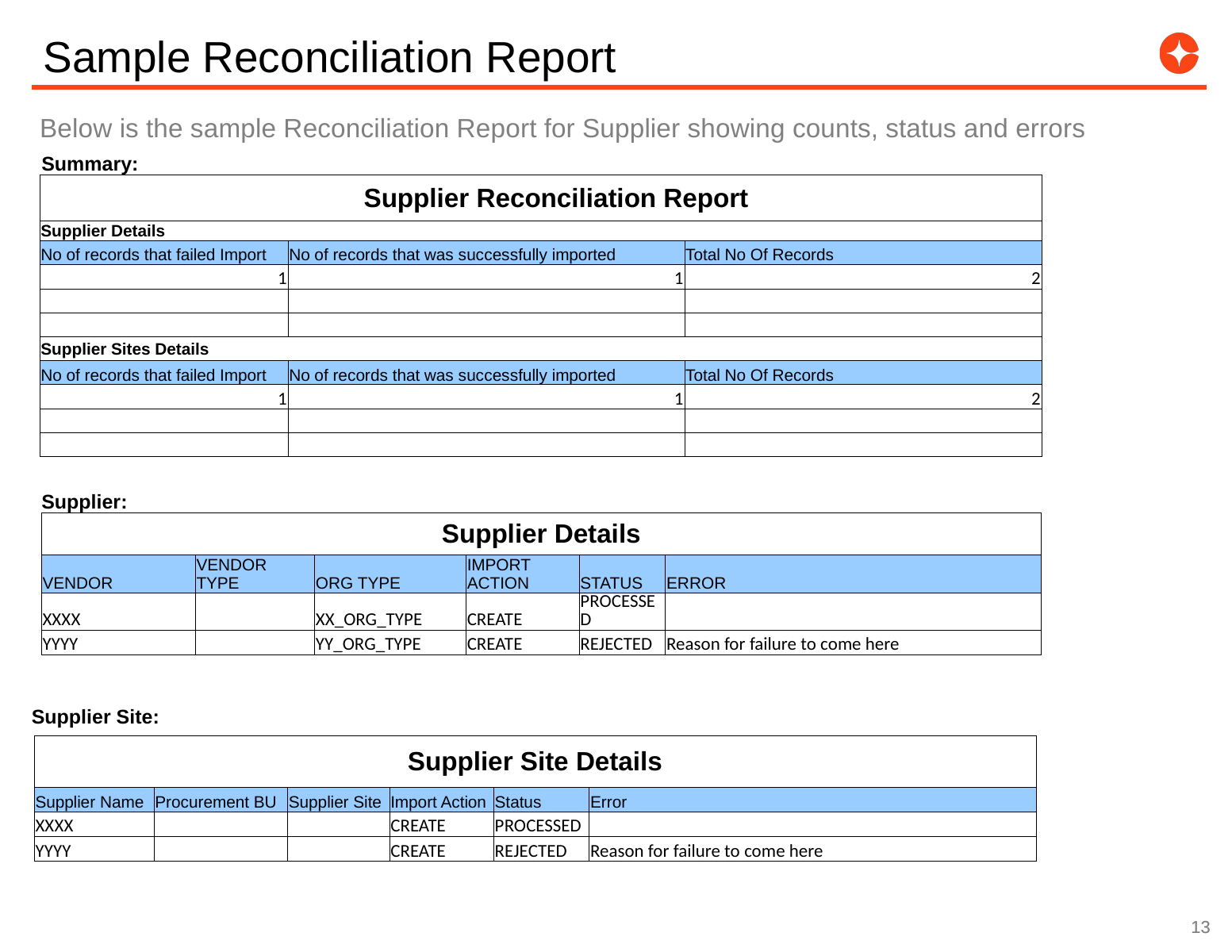

# Sample Reconciliation Report
Below is the sample Reconciliation Report for Supplier showing counts, status and errors
Summary:
| Supplier Reconciliation Report |  |  |
| --- | --- | --- |
| Supplier Details |  |  |
| No of records that failed Import | No of records that was successfully imported | Total No Of Records |
| 1 | 1 | 2 |
|  |  |  |
|  |  |  |
| Supplier Sites Details |  |  |
| No of records that failed Import | No of records that was successfully imported | Total No Of Records |
| 1 | 1 | 2 |
|  |  |  |
|  |  |  |
Supplier:
| Supplier Details |  |  |  |  |  |
| --- | --- | --- | --- | --- | --- |
| VENDOR | VENDOR TYPE | ORG TYPE | IMPORT ACTION | STATUS | ERROR |
| XXXX |  | XX\_ORG\_TYPE | CREATE | PROCESSED |  |
| YYYY |  | YY\_ORG\_TYPE | CREATE | REJECTED | Reason for failure to come here |
Supplier Site:
| Supplier Site Details |  |  |  |  |  |
| --- | --- | --- | --- | --- | --- |
| Supplier Name | Procurement BU | Supplier Site | Import Action | Status | Error |
| XXXX |  |  | CREATE | PROCESSED |  |
| YYYY |  |  | CREATE | REJECTED | Reason for failure to come here |
13
13